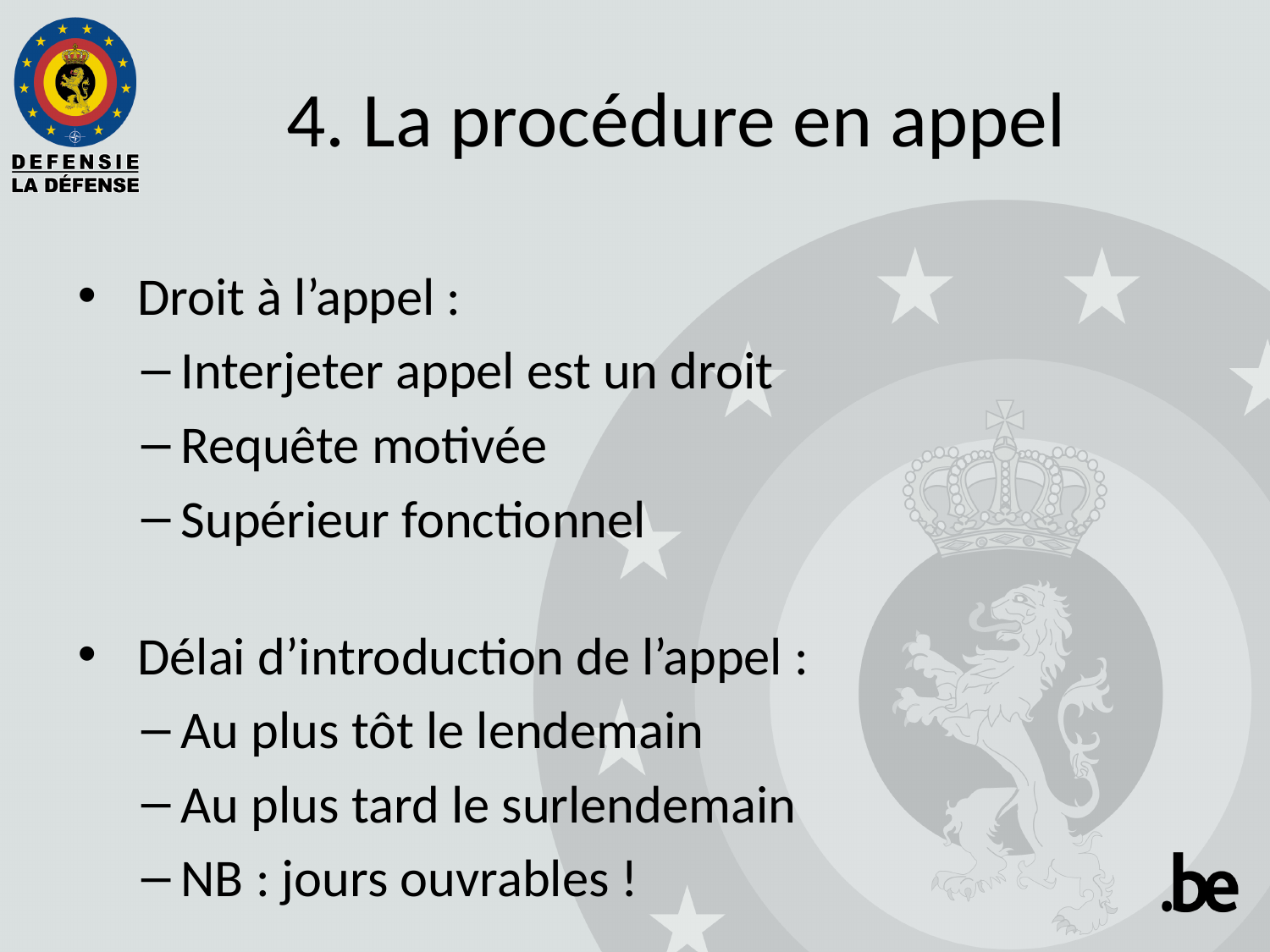

4. La procédure en appel
 Droit à l’appel :
Interjeter appel est un droit
Requête motivée
Supérieur fonctionnel
 Délai d’introduction de l’appel :
Au plus tôt le lendemain
Au plus tard le surlendemain
NB : jours ouvrables !

14